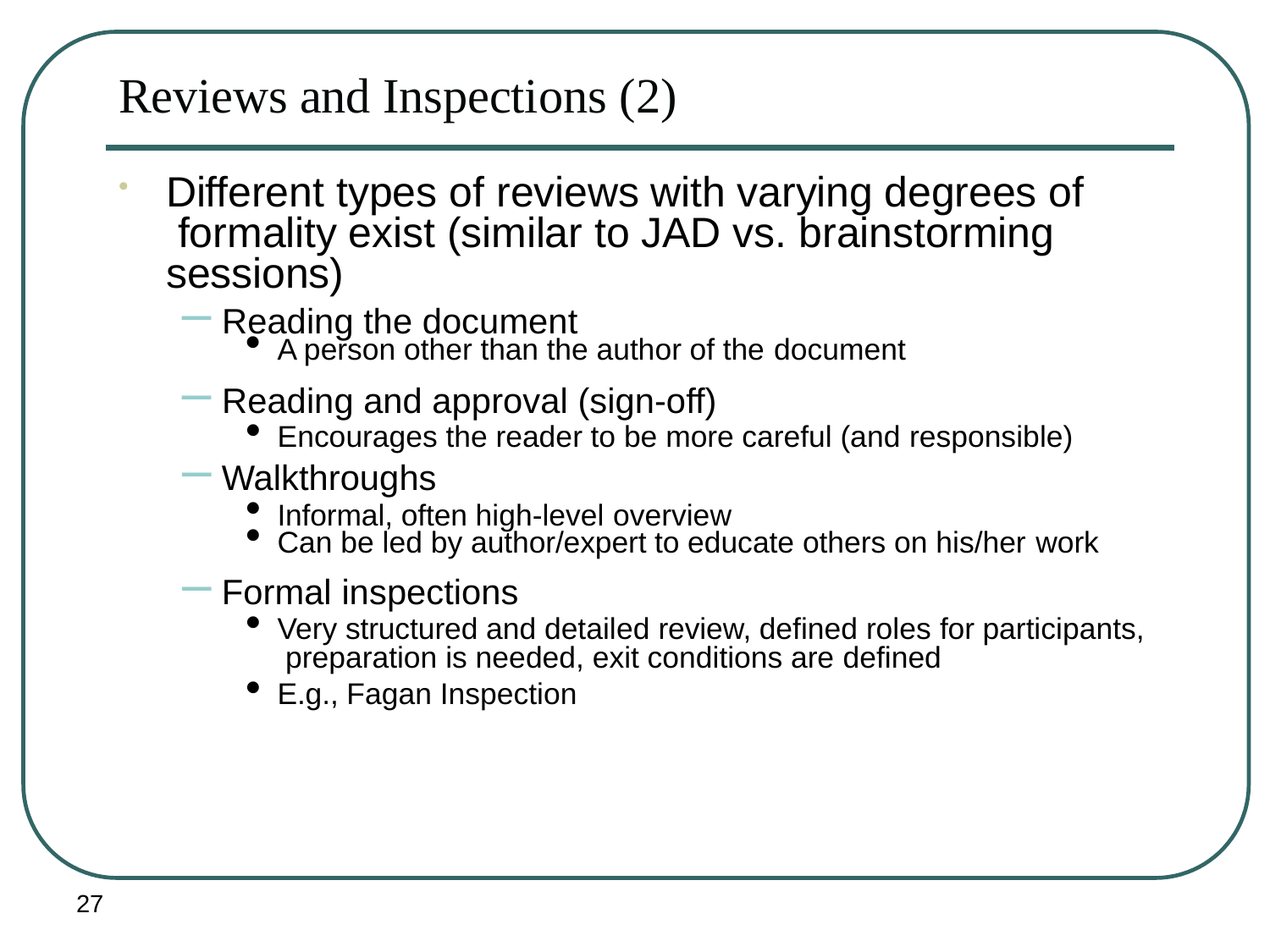

# Reviews and Inspections (2)
Different types of reviews with varying degrees of  formality exist (similar to JAD vs. brainstorming  sessions)
Reading the document
A person other than the author of the document
Reading and approval (sign-off)
Encourages the reader to be more careful (and responsible)
Walkthroughs
Informal, often high-level overview
Can be led by author/expert to educate others on his/her work
Formal inspections
Very structured and detailed review, defined roles for participants,  preparation is needed, exit conditions are defined
E.g., Fagan Inspection
27